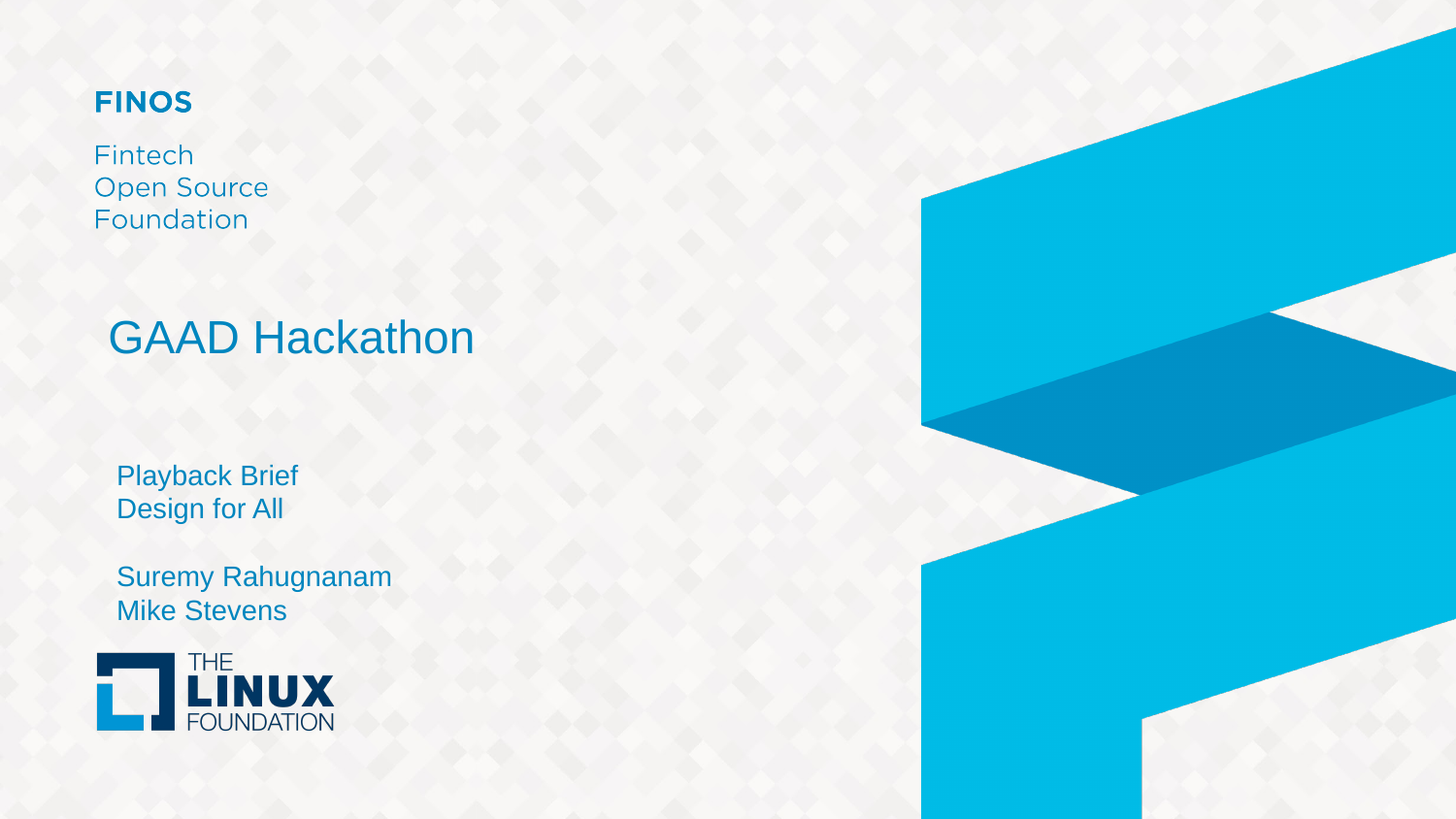

# GAAD Hackathon
Playback Brief
Design for All

Suremy Rahugnanam
Mike Stevens